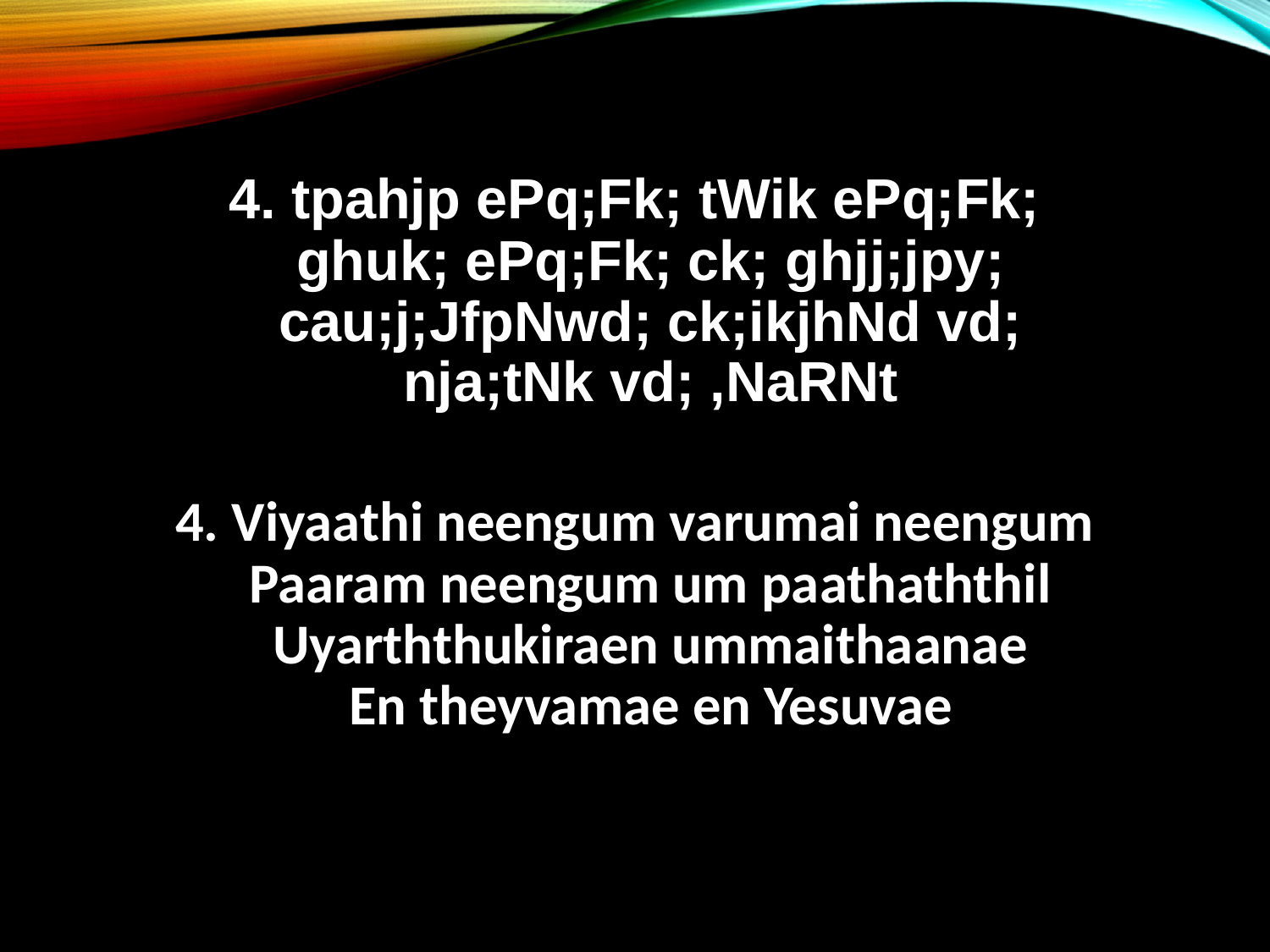

4. tpahjp ePq;Fk; tWik ePq;Fk;
ghuk; ePq;Fk; ck; ghjj;jpy;
cau;j;JfpNwd; ck;ikjhNd vd;
nja;tNk vd; ,NaRNt
4. Viyaathi neengum varumai neengum
Paaram neengum um paathaththil
Uyarththukiraen ummaithaanae
En theyvamae en Yesuvae